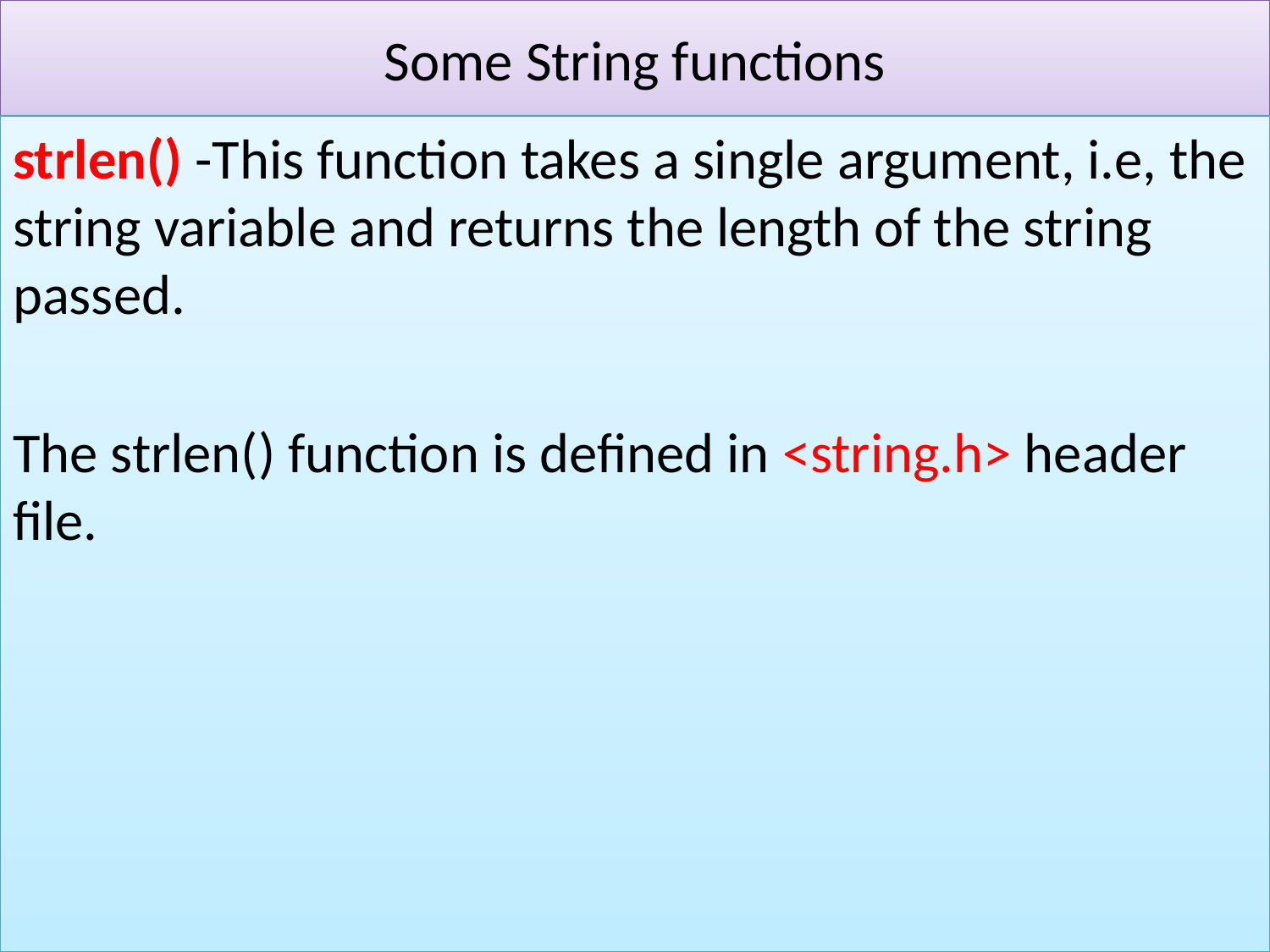

# Some String functions
strlen() -This function takes a single argument, i.e, the string variable and returns the length of the string passed.

The strlen() function is defined in <string.h> header file.